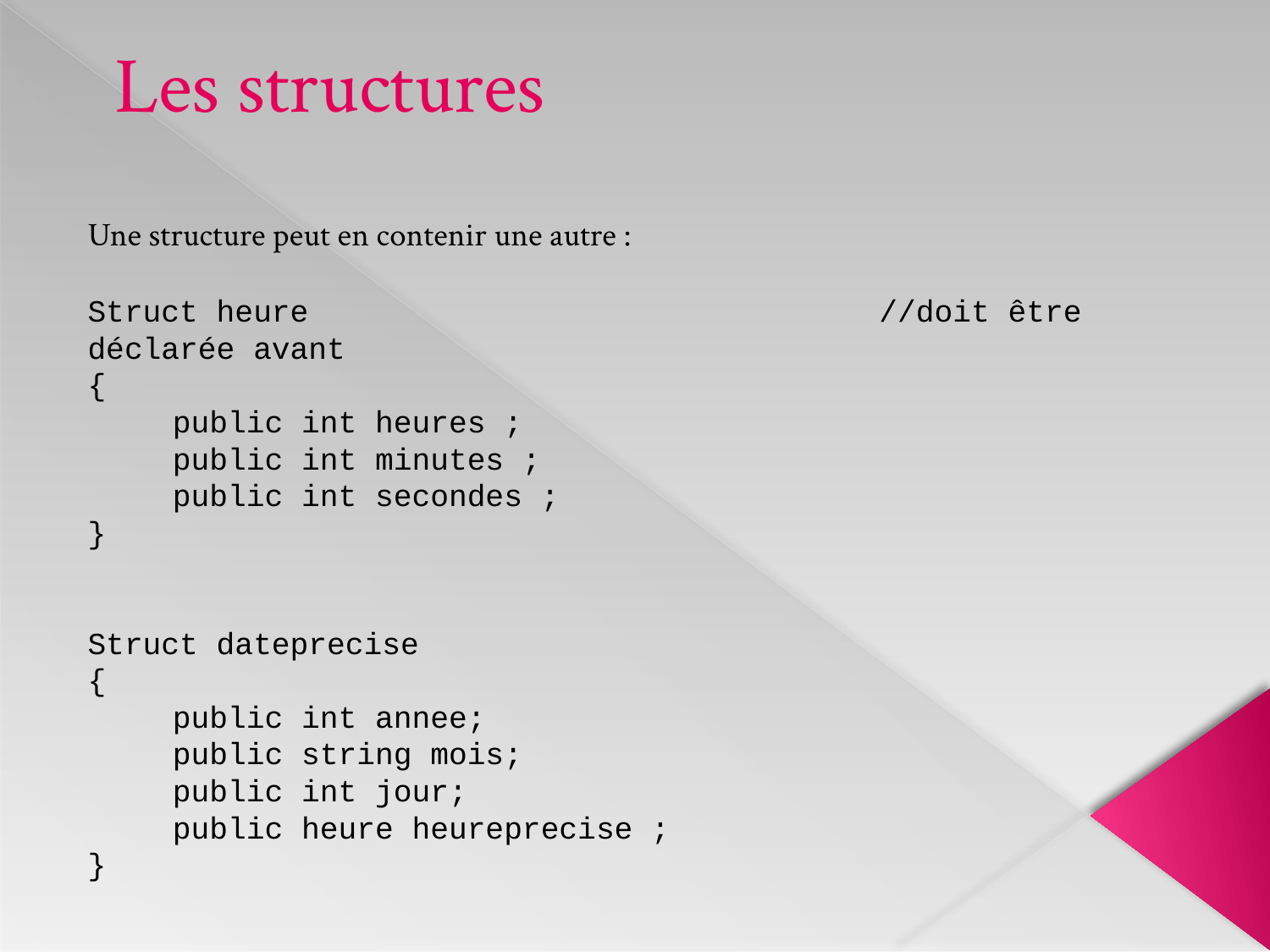

# Les structures
Une structure peut en contenir une autre :

Struct heure                               //doit être déclarée avant
{
	public int heures ;
	public int minutes ;
	public int secondes ;
}

Struct dateprecise
{
	public int annee;
	public string mois;
	public int jour;
	public heure heureprecise ;
}